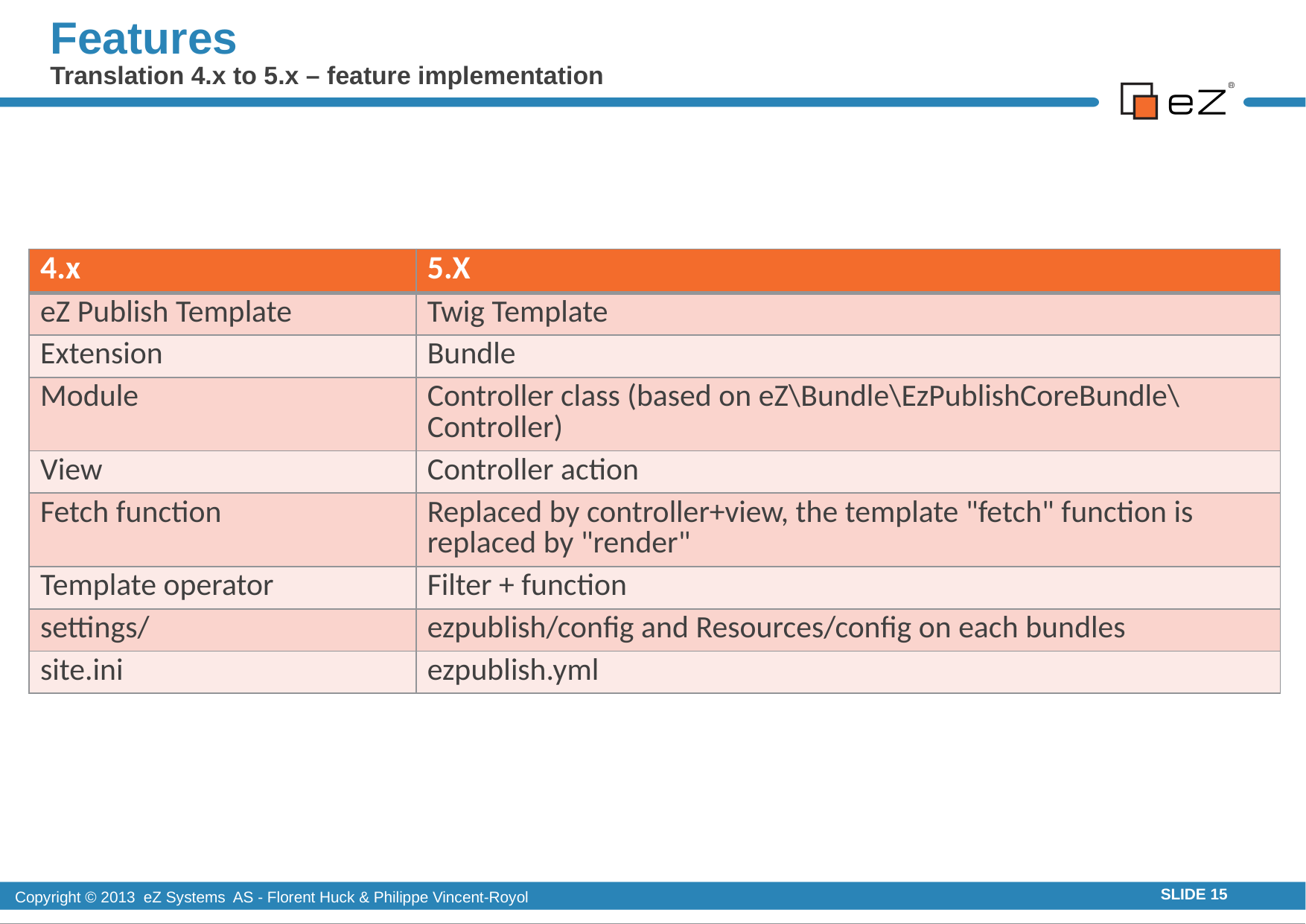

# Features
Translation 4.x to 5.x – feature implementation
| 4.x | 5.X |
| --- | --- |
| eZ Publish Template | Twig Template |
| Extension | Bundle |
| Module | Controller class (based on eZ\Bundle\EzPublishCoreBundle\Controller) |
| View | Controller action |
| Fetch function | Replaced by controller+view, the template "fetch" function is replaced by "render" |
| Template operator | Filter + function |
| settings/ | ezpublish/config and Resources/config on each bundles |
| site.ini | ezpublish.yml |
SLIDE 15